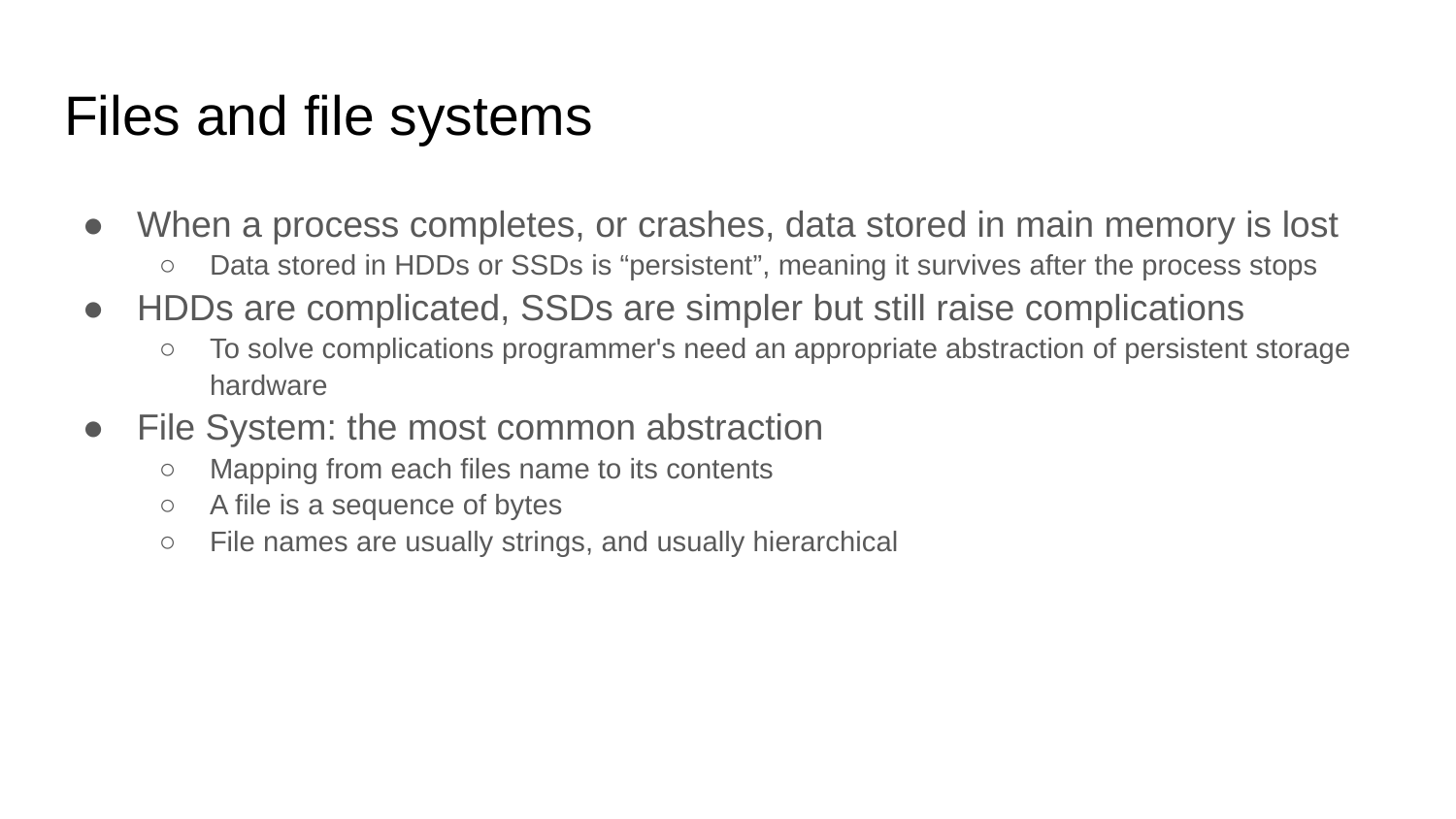

# Files and file systems
When a process completes, or crashes, data stored in main memory is lost
Data stored in HDDs or SSDs is “persistent”, meaning it survives after the process stops
HDDs are complicated, SSDs are simpler but still raise complications
To solve complications programmer's need an appropriate abstraction of persistent storage hardware
File System: the most common abstraction
Mapping from each files name to its contents
A file is a sequence of bytes
File names are usually strings, and usually hierarchical